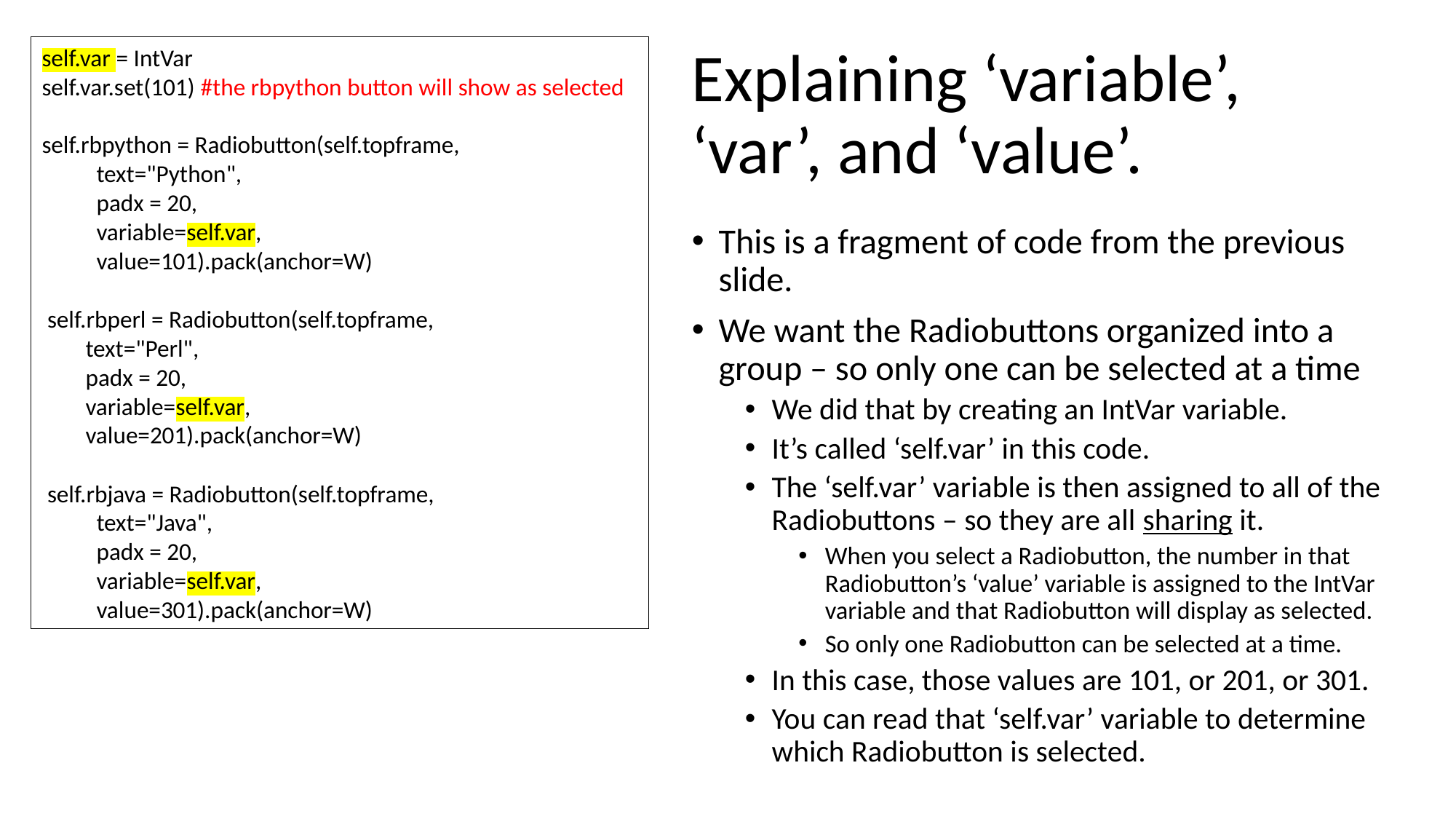

self.var = IntVar
self.var.set(101) #the rbpython button will show as selected

self.rbpython = Radiobutton(self.topframe,
          text="Python",
          padx = 20,
          variable=self.var,
          value=101).pack(anchor=W)

 self.rbperl = Radiobutton(self.topframe,
        text="Perl",
        padx = 20,
        variable=self.var,
        value=201).pack(anchor=W)

 self.rbjava = Radiobutton(self.topframe,
          text="Java",
          padx = 20,
          variable=self.var,
          value=301).pack(anchor=W)
# Explaining ‘variable’, ‘var’, and ‘value’.
This is a fragment of code from the previous slide.
We want the Radiobuttons organized into a group – so only one can be selected at a time
We did that by creating an IntVar variable.
It’s called ‘self.var’ in this code.
The ‘self.var’ variable is then assigned to all of the Radiobuttons – so they are all sharing it.
When you select a Radiobutton, the number in that Radiobutton’s ‘value’ variable is assigned to the IntVar variable and that Radiobutton will display as selected.
So only one Radiobutton can be selected at a time.
In this case, those values are 101, or 201, or 301.
You can read that ‘self.var’ variable to determine which Radiobutton is selected.